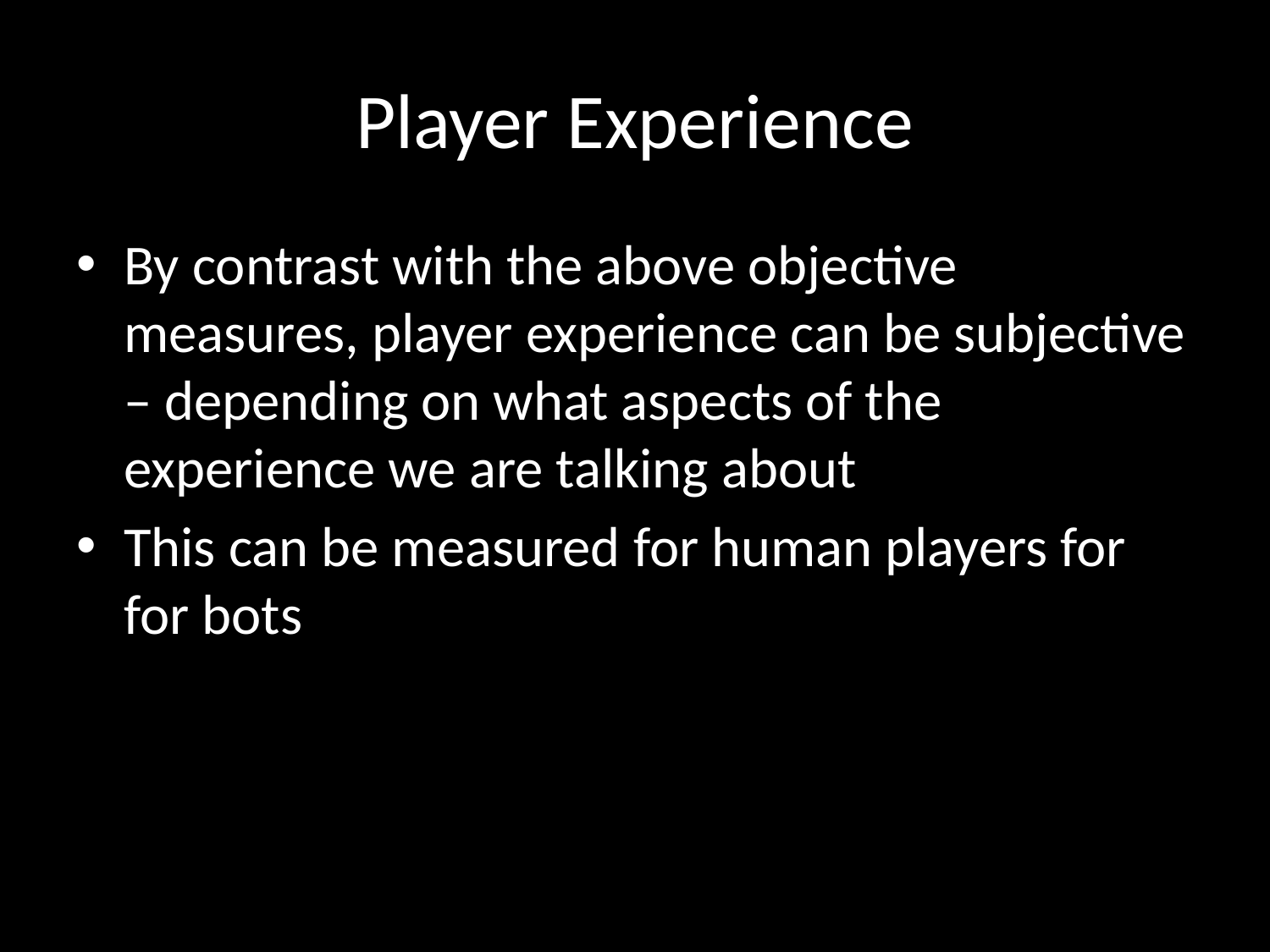

# Player Experience
By contrast with the above objective measures, player experience can be subjective – depending on what aspects of the experience we are talking about
This can be measured for human players for for bots